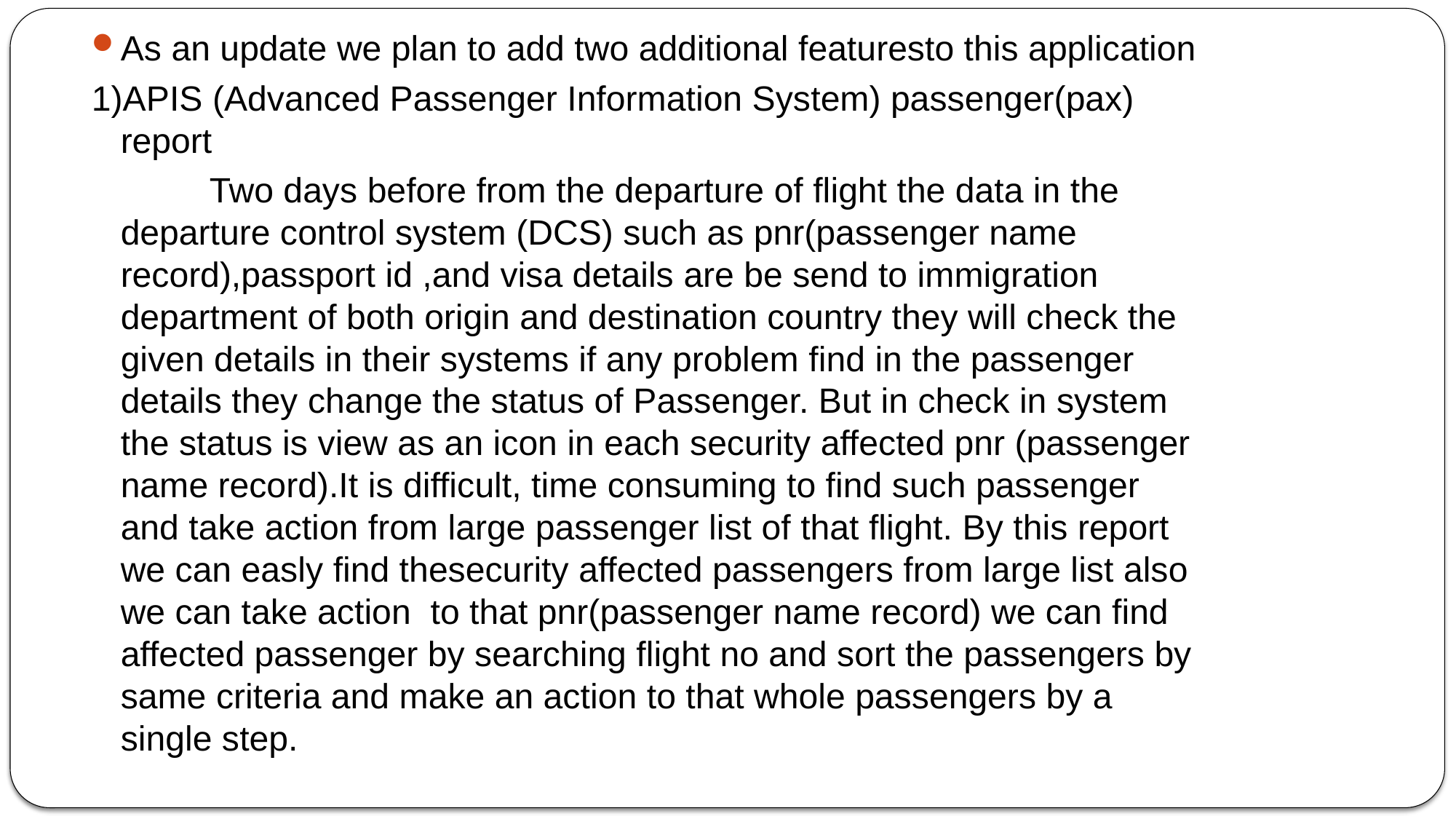

As an update we plan to add two additional featuresto this application
1)APIS (Advanced Passenger Information System) passenger(pax) report
            Two days before from the departure of flight the data in the departure control system (DCS) such as pnr(passenger name record),passport id ,and visa details are be send to immigration department of both origin and destination country they will check the given details in their systems if any problem find in the passenger details they change the status of Passenger. But in check in system the status is view as an icon in each security affected pnr (passenger name record).It is difficult, time consuming to find such passenger and take action from large passenger list of that flight. By this report we can easly find thesecurity affected passengers from large list also we can take action  to that pnr(passenger name record) we can find affected passenger by searching flight no and sort the passengers by same criteria and make an action to that whole passengers by a single step.